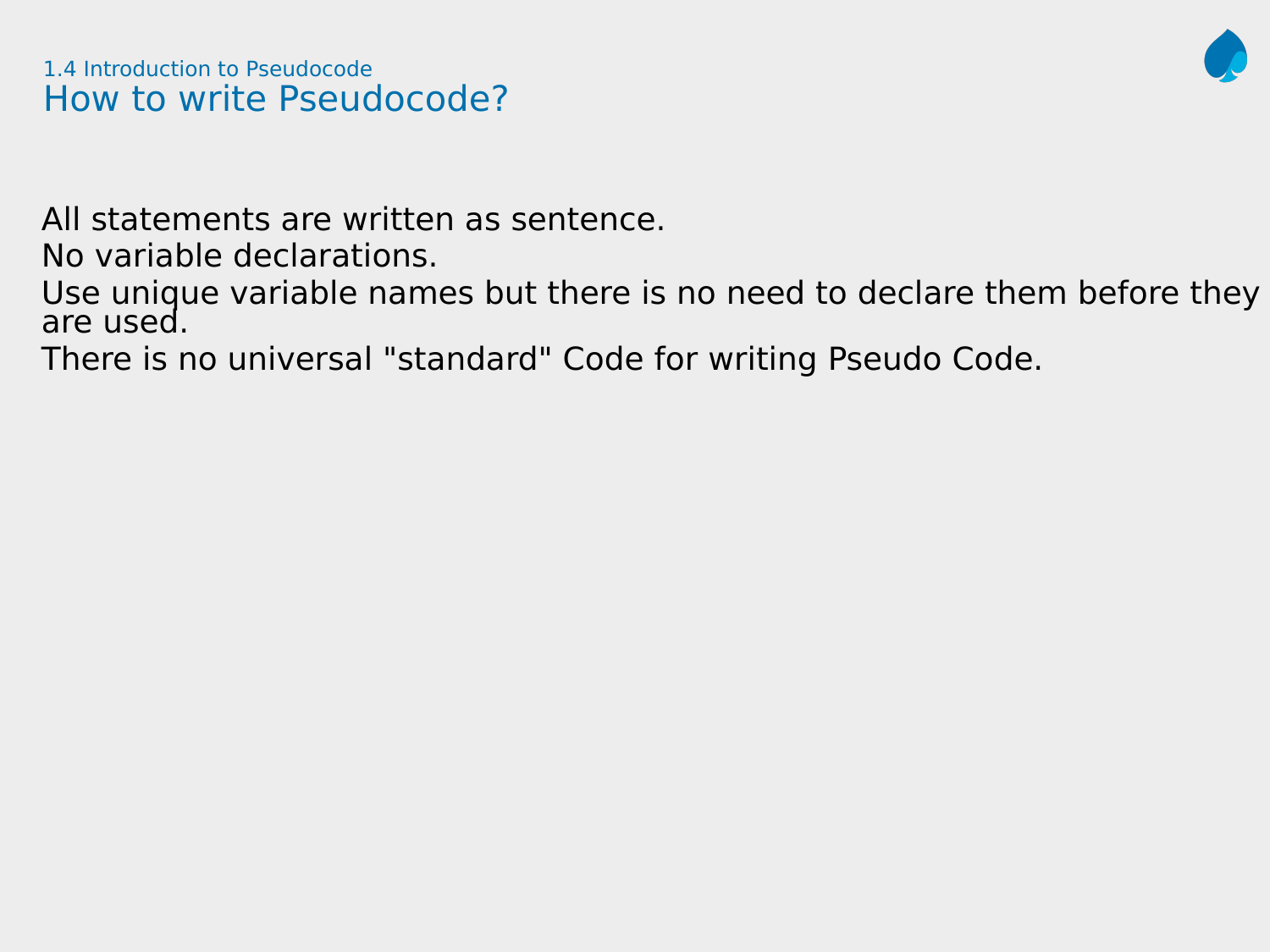

# 1.4 Introduction to Pseudocode How to write Pseudocode?
All statements are written as sentence.
No variable declarations.
Use unique variable names but there is no need to declare them before they are used.
There is no universal "standard" Code for writing Pseudo Code.